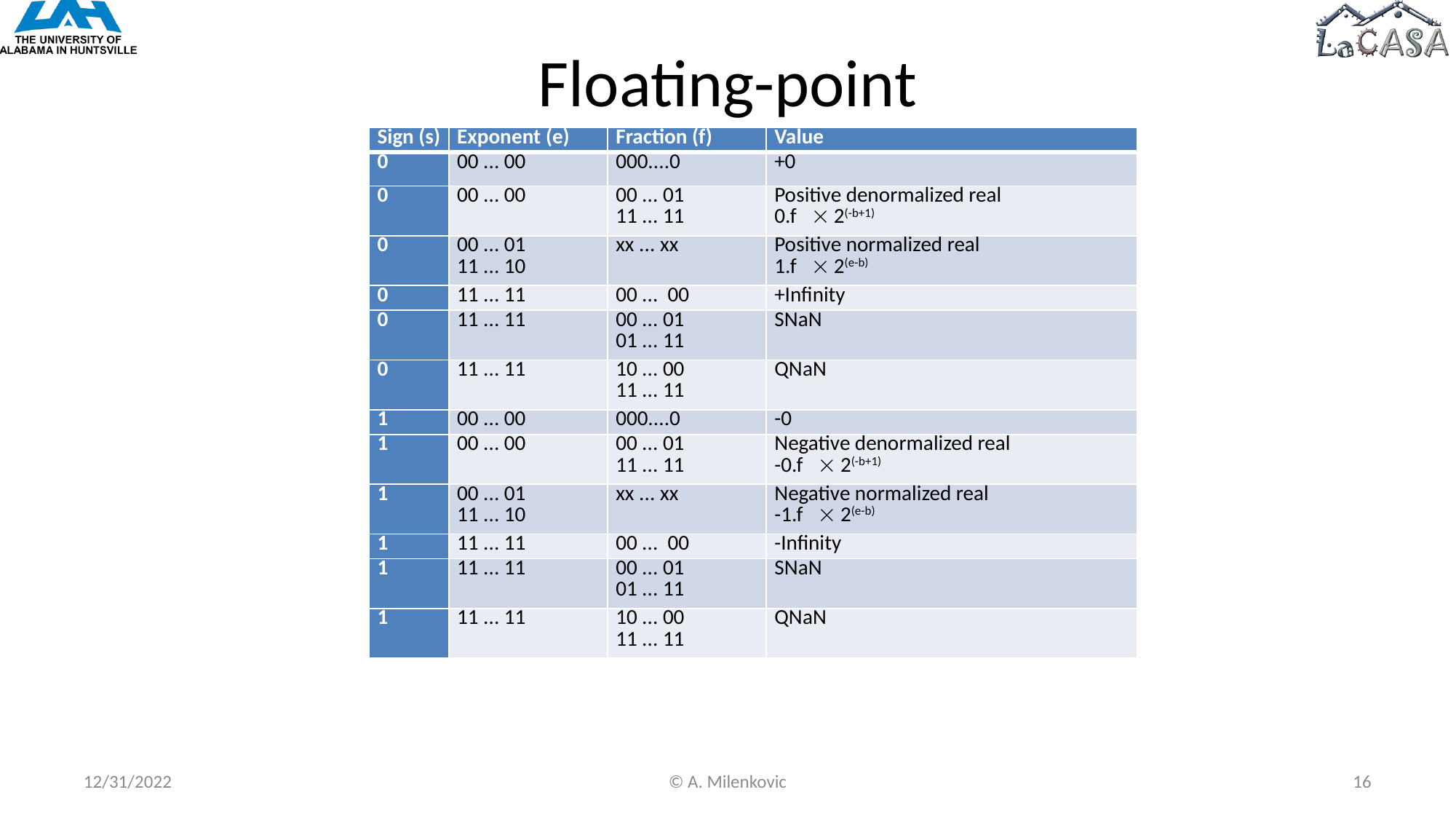

# Floating-point
| Sign (s) | Exponent (e) | Fraction (f) | Value |
| --- | --- | --- | --- |
| 0 | 00 ... 00 | 000....0 | +0 |
| 0 | 00 ... 00 | 00 ... 01 11 ... 11 | Positive denormalized real 0.f × 2(-b+1) |
| 0 | 00 ... 01 11 ... 10 | xx ... xx | Positive normalized real 1.f × 2(e-b) |
| 0 | 11 ... 11 | 00 ... 00 | +Infinity |
| 0 | 11 ... 11 | 00 ... 01 01 ... 11 | SNaN |
| 0 | 11 ... 11 | 10 ... 00 11 ... 11 | QNaN |
| 1 | 00 ... 00 | 000....0 | -0 |
| 1 | 00 ... 00 | 00 ... 01 11 ... 11 | Negative denormalized real -0.f × 2(-b+1) |
| 1 | 00 ... 01 11 ... 10 | xx ... xx | Negative normalized real -1.f × 2(e-b) |
| 1 | 11 ... 11 | 00 ... 00 | -Infinity |
| 1 | 11 ... 11 | 00 ... 01 01 ... 11 | SNaN |
| 1 | 11 ... 11 | 10 ... 00 11 ... 11 | QNaN |
12/31/2022
© A. Milenkovic
16